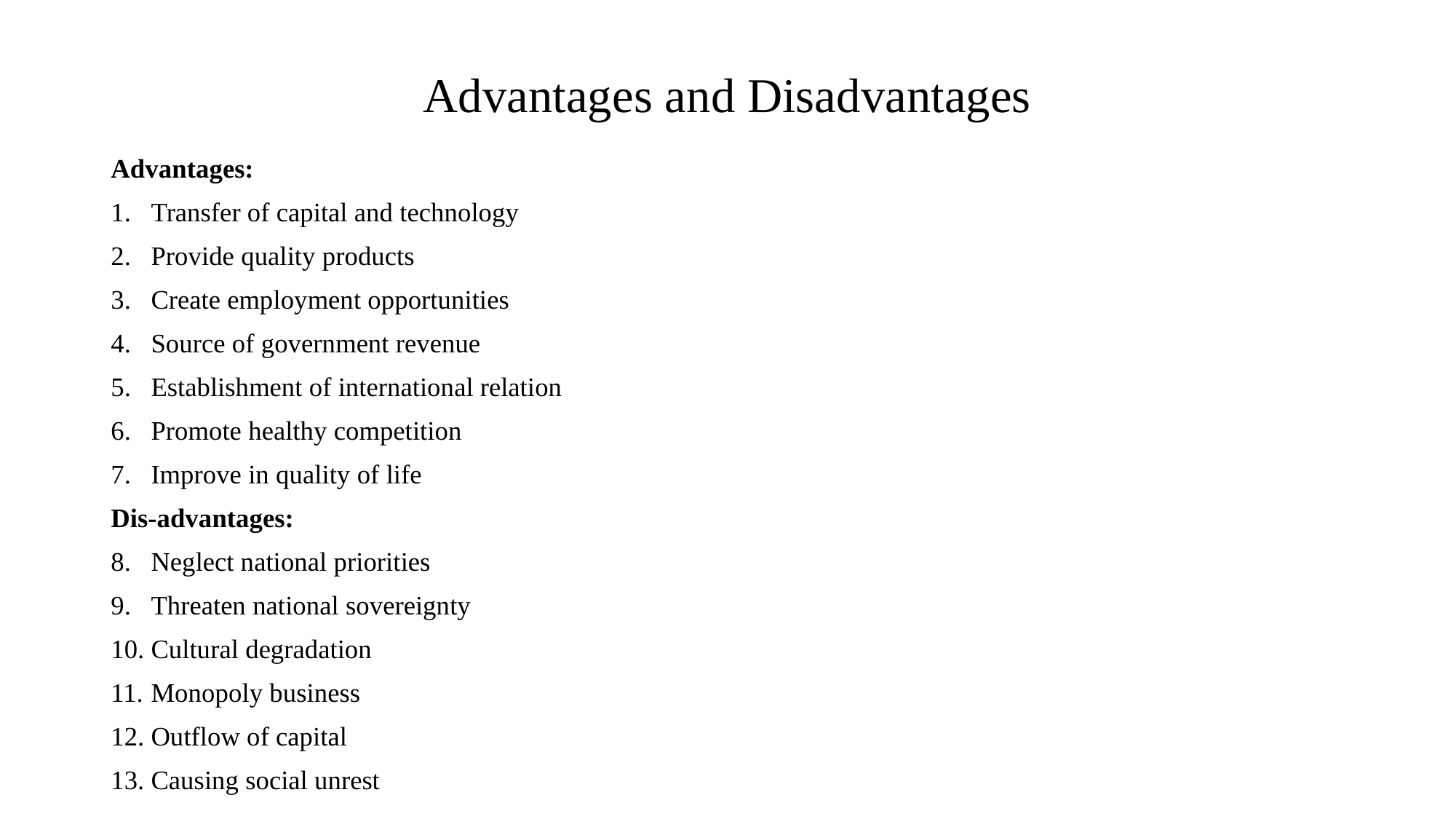

# Advantages and Disadvantages
Advantages:
Transfer of capital and technology
Provide quality products
Create employment opportunities
Source of government revenue
Establishment of international relation
Promote healthy competition
Improve in quality of life
Dis-advantages:
Neglect national priorities
Threaten national sovereignty
Cultural degradation
Monopoly business
Outflow of capital
Causing social unrest